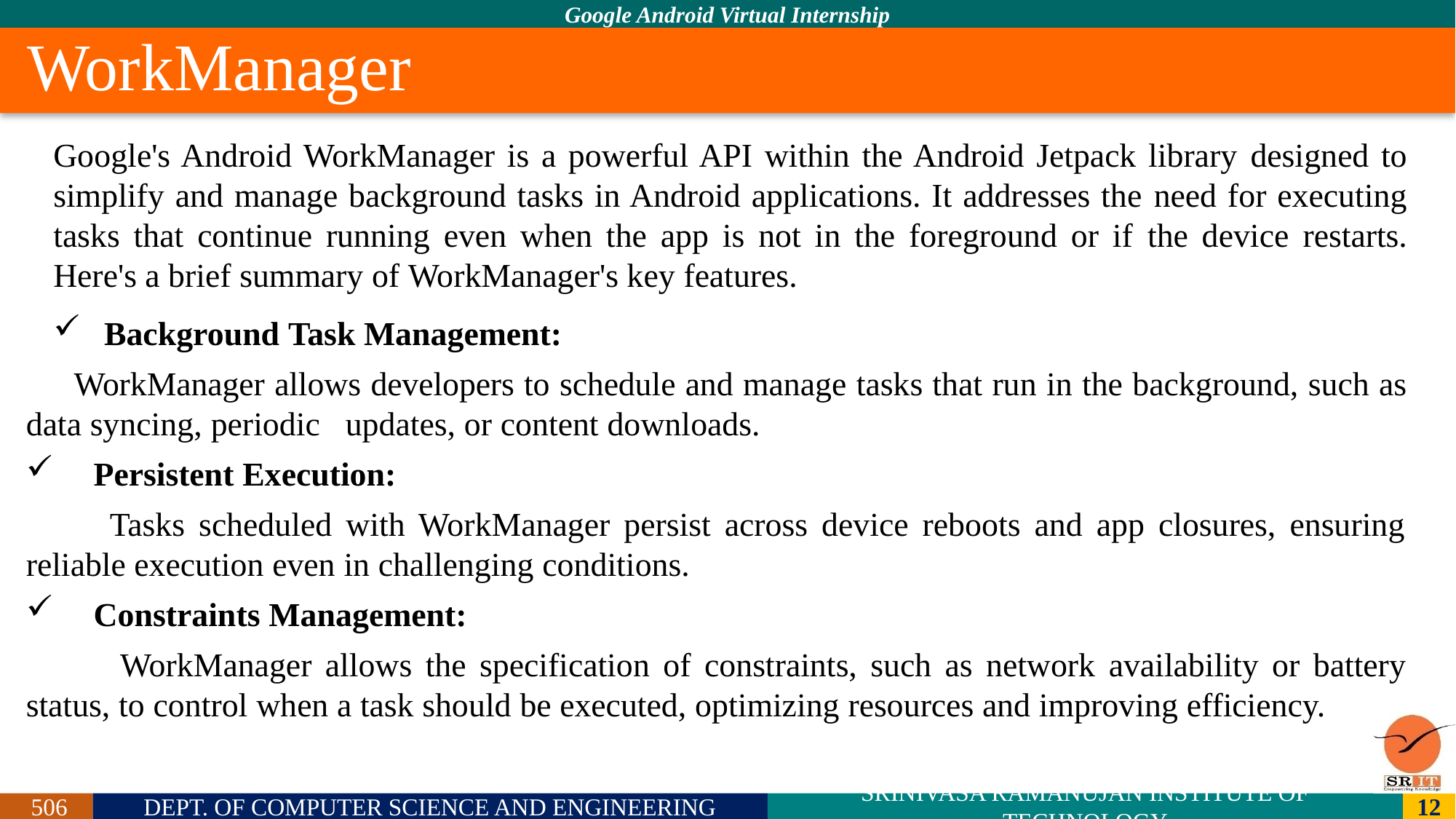

# WorkManager
Google's Android WorkManager is a powerful API within the Android Jetpack library designed to simplify and manage background tasks in Android applications. It addresses the need for executing tasks that continue running even when the app is not in the foreground or if the device restarts. Here's a brief summary of WorkManager's key features.
  Background Task Management:
     WorkManager allows developers to schedule and manage tasks that run in the background, such as data syncing, periodic   updates, or content downloads.
    Persistent Execution:
      Tasks scheduled with WorkManager persist across device reboots and app closures, ensuring reliable execution even in challenging conditions.
    Constraints Management:
       WorkManager allows the specification of constraints, such as network availability or battery status, to control when a task should be executed, optimizing resources and improving efficiency.